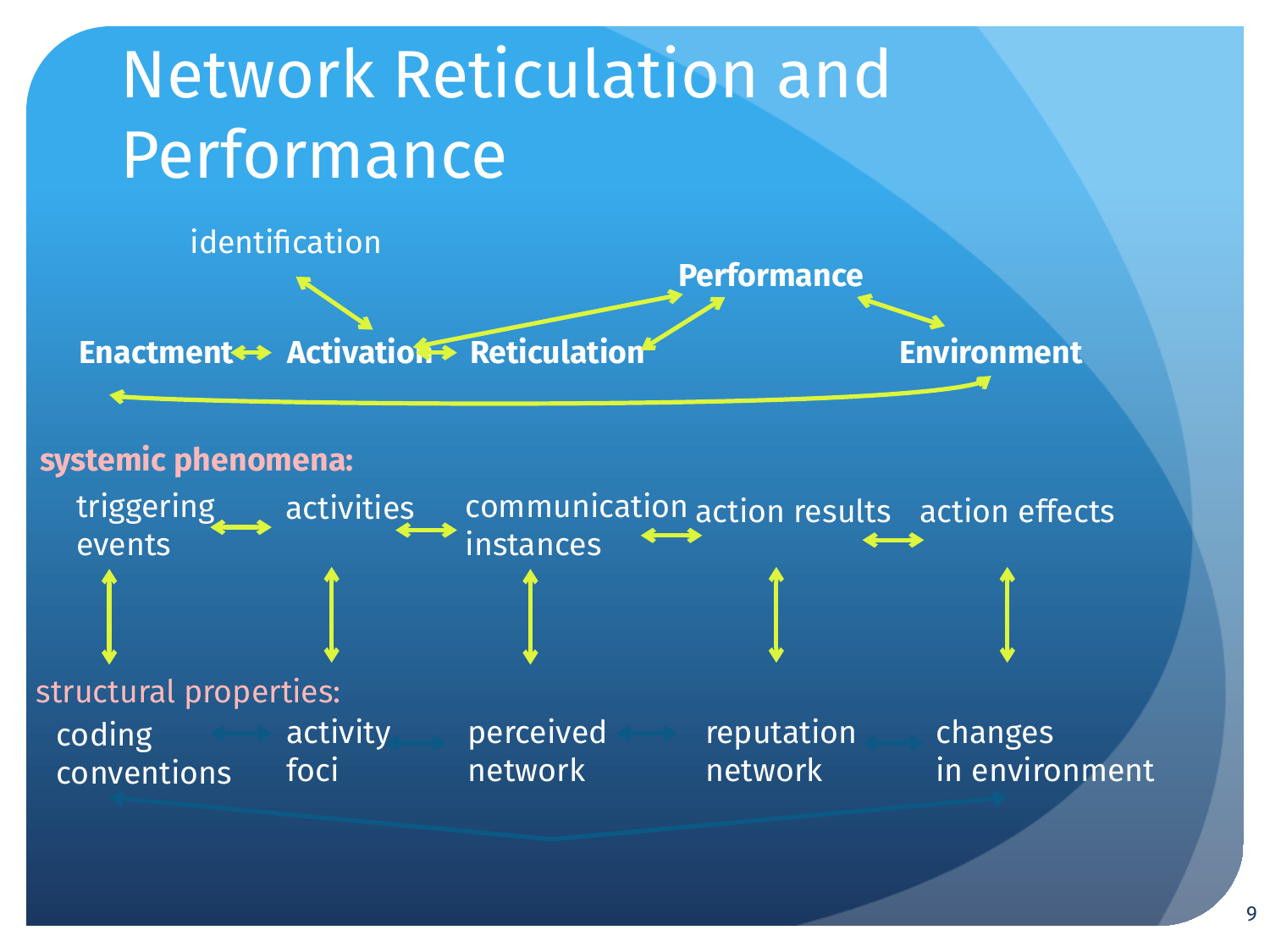

# Network Reticulation and Performance
identification
Performance
Enactment
Activation
Reticulation
Environment
systemic phenomena:
triggering
events
communication
instances
activities
action results
action effects
structural properties:
activity
foci
perceived
network
reputation
network
changes
in environment
coding
conventions
9